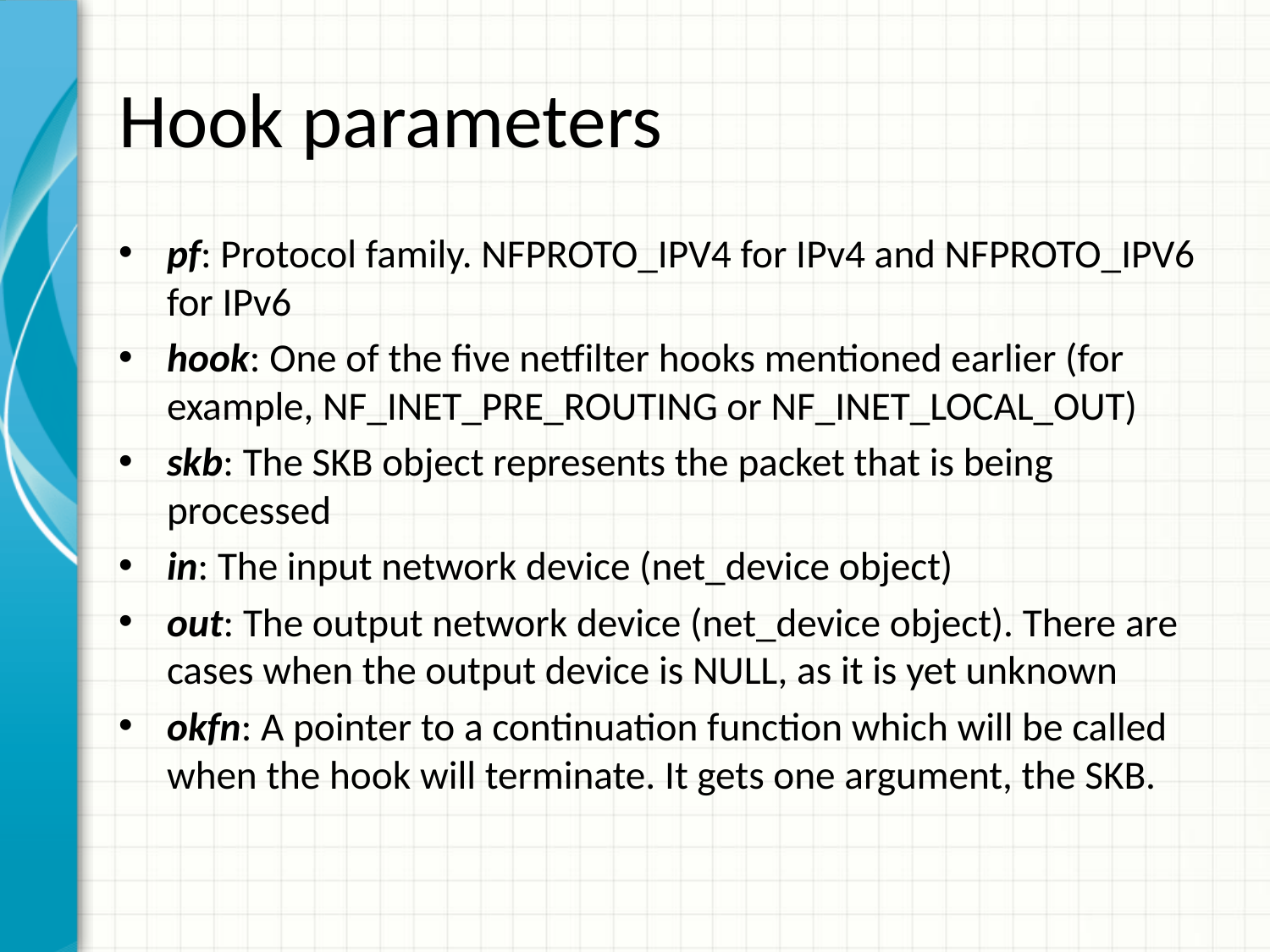

# Hook parameters
pf: Protocol family. NFPROTO_IPV4 for IPv4 and NFPROTO_IPV6 for IPv6
hook: One of the five netfilter hooks mentioned earlier (for example, NF_INET_PRE_ROUTING or NF_INET_LOCAL_OUT)
skb: The SKB object represents the packet that is being processed
in: The input network device (net_device object)
out: The output network device (net_device object). There are cases when the output device is NULL, as it is yet unknown
okfn: A pointer to a continuation function which will be called when the hook will terminate. It gets one argument, the SKB.